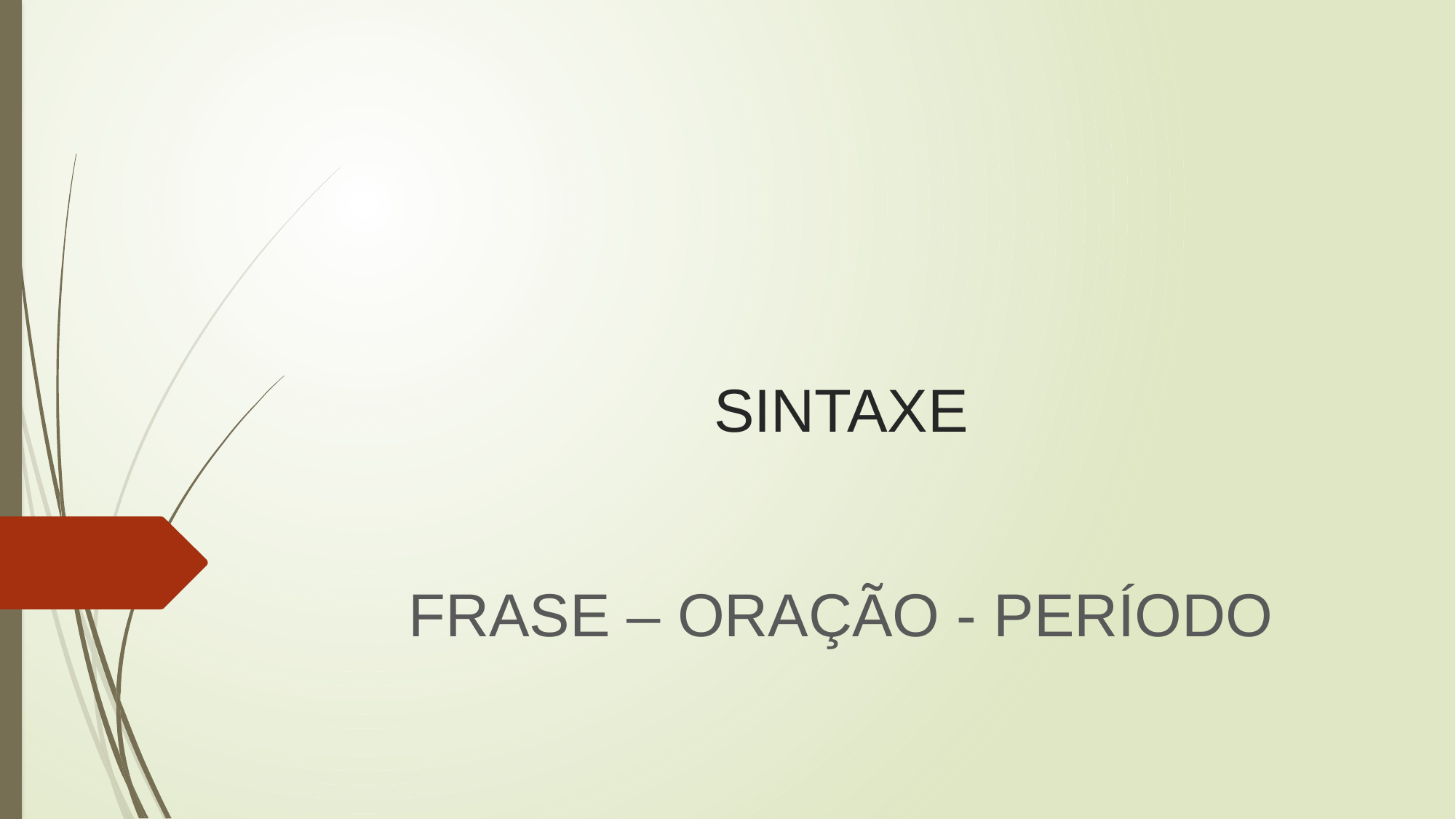

# SINTAXE
FRASE – ORAÇÃO - PERÍODO